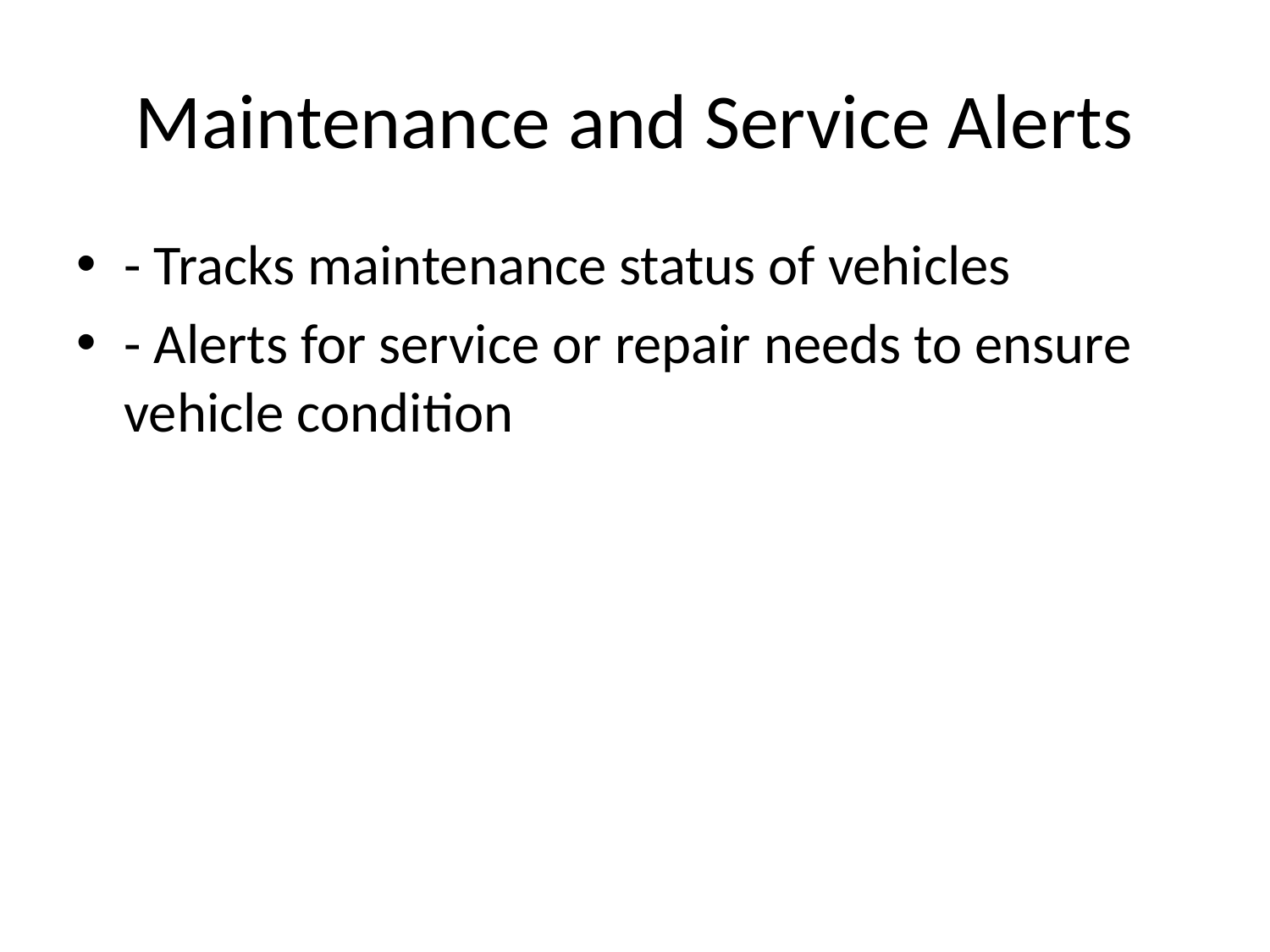

# Maintenance and Service Alerts
- Tracks maintenance status of vehicles
- Alerts for service or repair needs to ensure vehicle condition